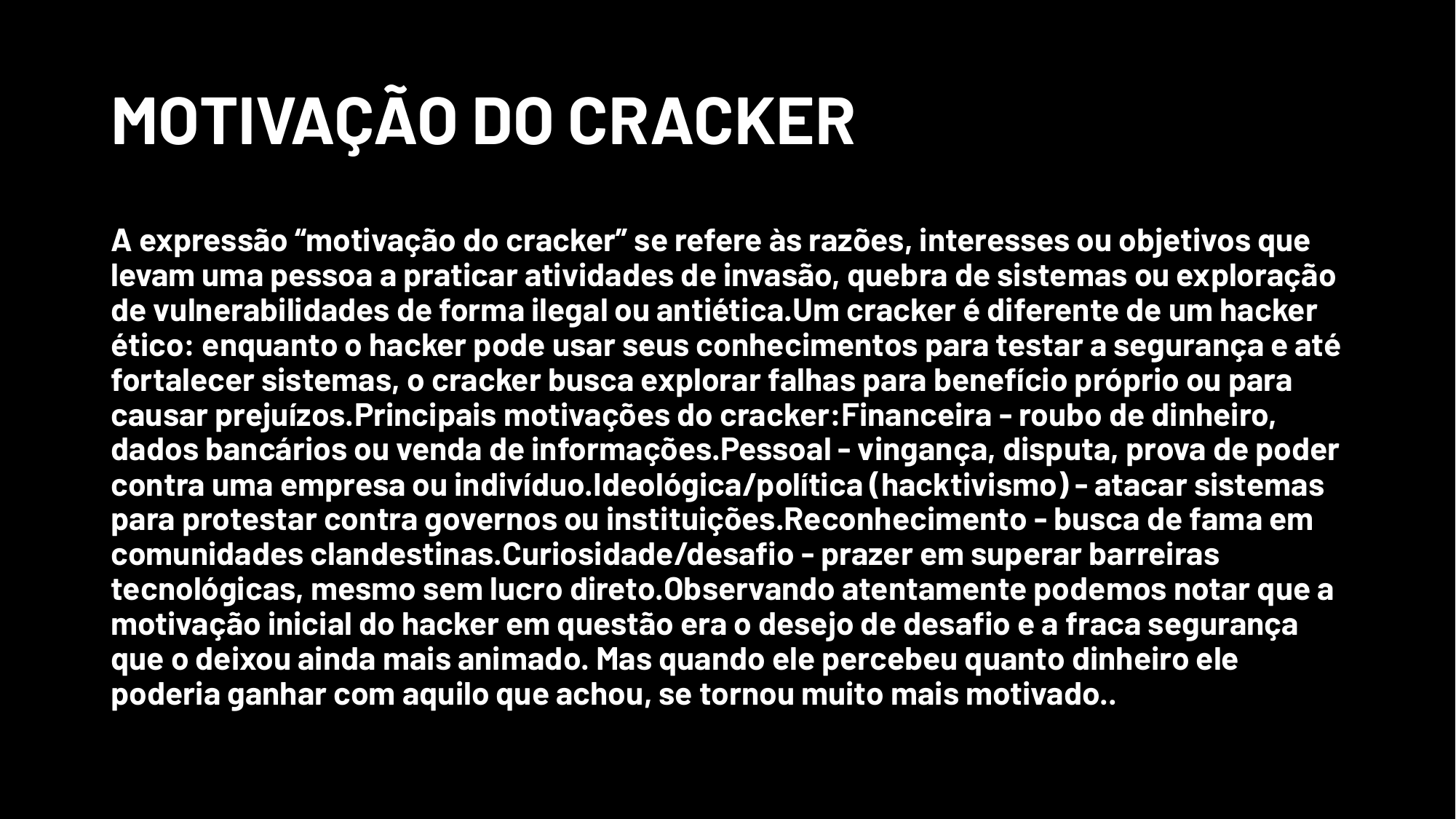

# MOTIVAÇÃO DO CRACKER
A expressão “motivação do cracker” se refere às razões, interesses ou objetivos que levam uma pessoa a praticar atividades de invasão, quebra de sistemas ou exploração de vulnerabilidades de forma ilegal ou antiética.Um cracker é diferente de um hacker ético: enquanto o hacker pode usar seus conhecimentos para testar a segurança e até fortalecer sistemas, o cracker busca explorar falhas para benefício próprio ou para causar prejuízos.Principais motivações do cracker:Financeira - roubo de dinheiro, dados bancários ou venda de informações.Pessoal - vingança, disputa, prova de poder contra uma empresa ou indivíduo.Ideológica/política (hacktivismo) - atacar sistemas para protestar contra governos ou instituições.Reconhecimento - busca de fama em comunidades clandestinas.Curiosidade/desafio - prazer em superar barreiras tecnológicas, mesmo sem lucro direto.Observando atentamente podemos notar que a motivação inicial do hacker em questão era o desejo de desafio e a fraca segurança que o deixou ainda mais animado. Mas quando ele percebeu quanto dinheiro ele poderia ganhar com aquilo que achou, se tornou muito mais motivado..